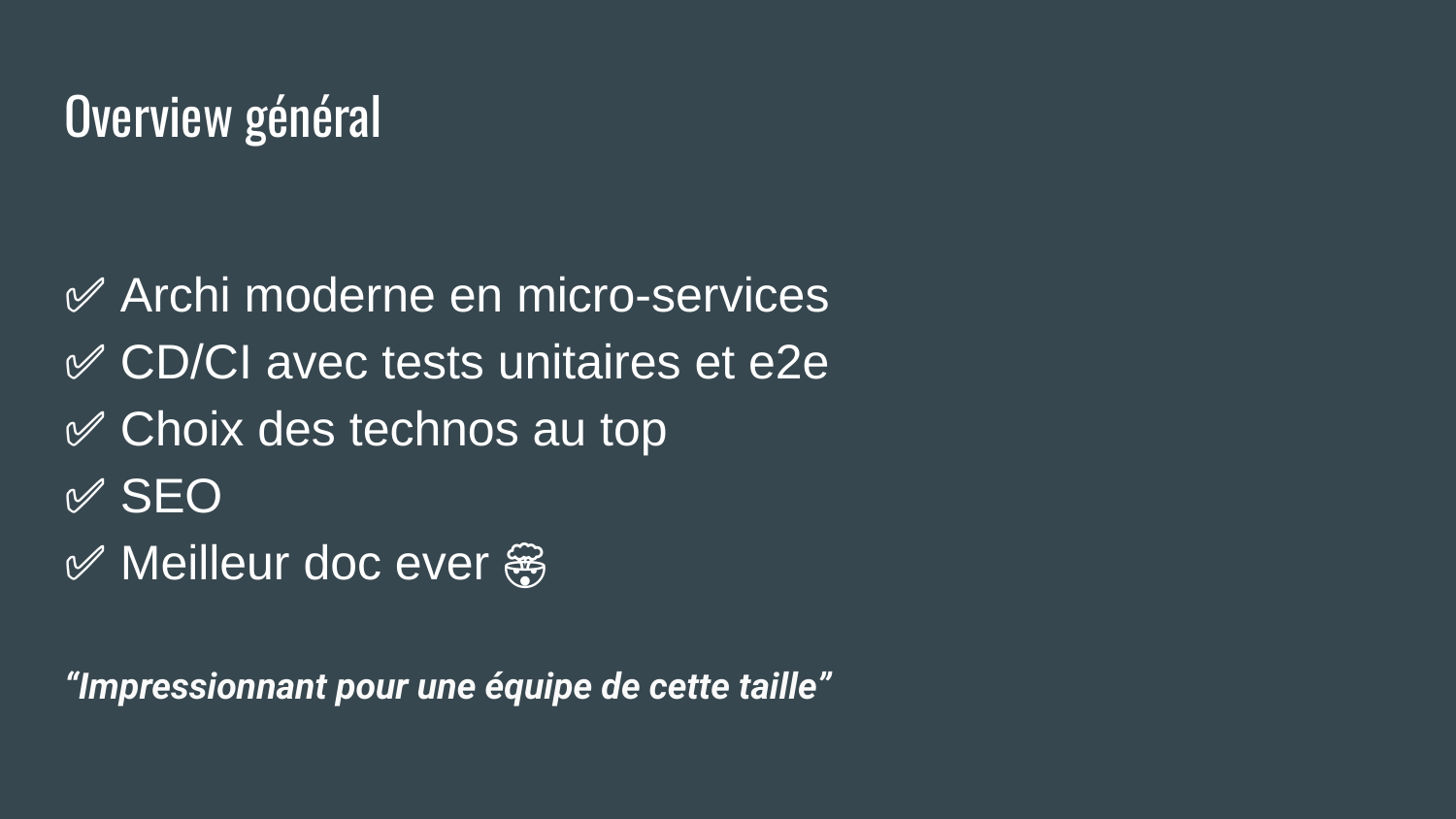

# Overview général
✅ Archi moderne en micro-services
✅ CD/CI avec tests unitaires et e2e
✅ Choix des technos au top
✅ SEO
✅ Meilleur doc ever 🤯

“Impressionnant pour une équipe de cette taille”